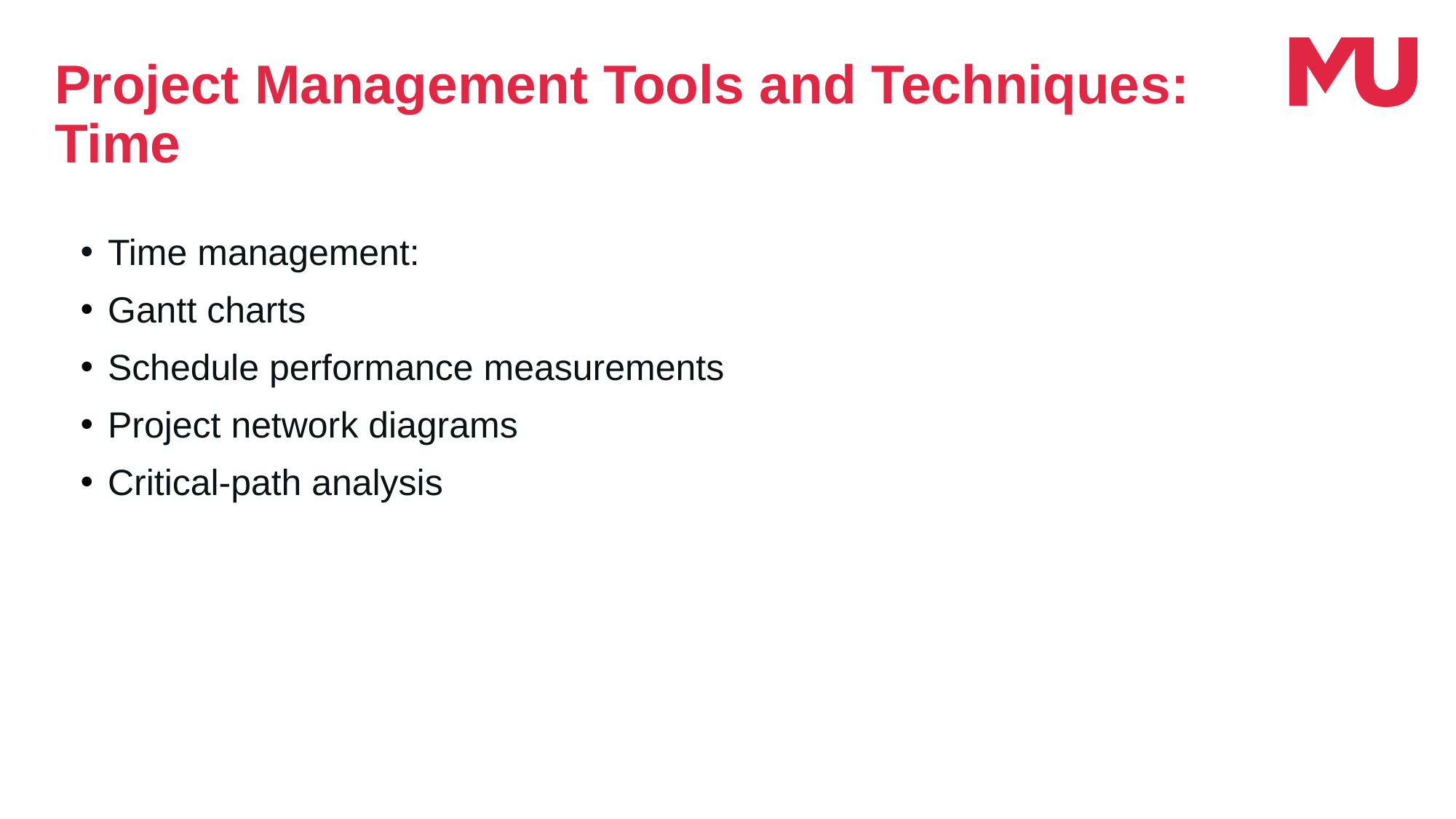

Project Management Tools and Techniques: Time
Time management:
Gantt charts
Schedule performance measurements
Project network diagrams
Critical-path analysis